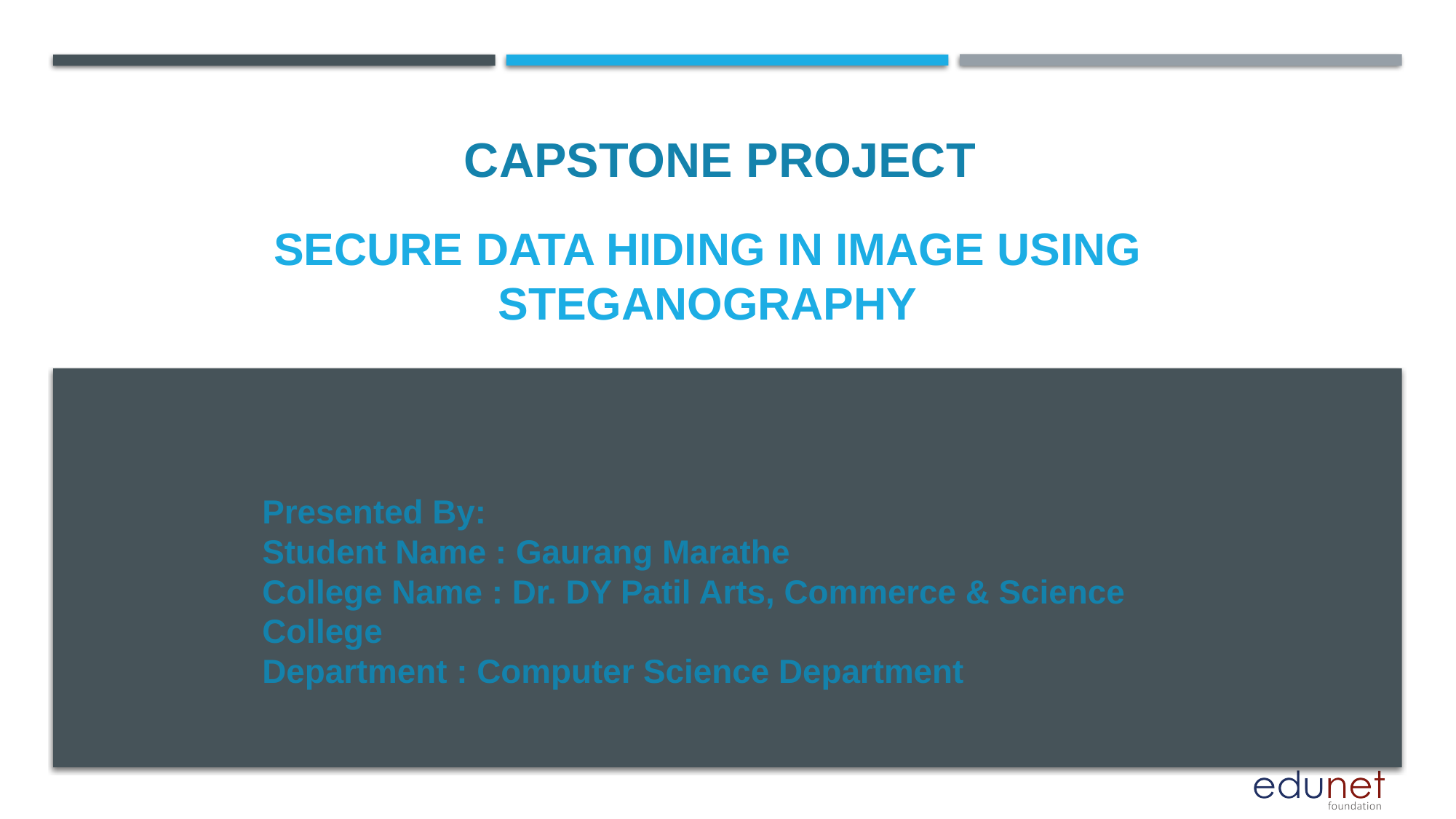

CAPSTONE PROJECT
# SECURE DATA HIDING IN IMAGE USING STEGANOGRAPHY
Presented By:
Student Name : Gaurang Marathe
College Name : Dr. DY Patil Arts, Commerce & Science College
Department : Computer Science Department